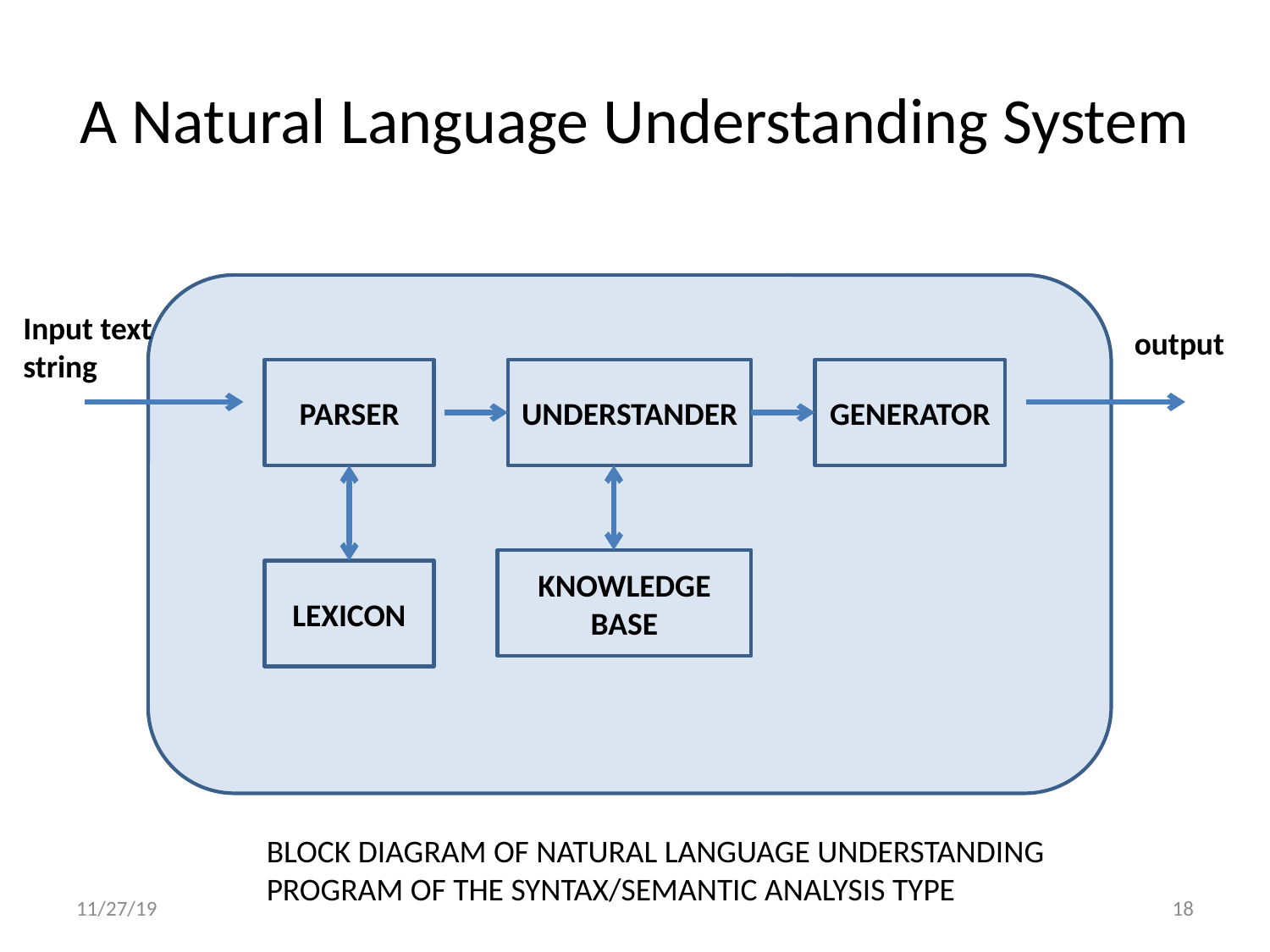

# A Natural Language Understanding System

Input text string
output
PARSER
UNDERSTANDER
GENERATOR
KNOWLEDGE BASE
LEXICON
BLOCK DIAGRAM OF NATURAL LANGUAGE UNDERSTANDING PROGRAM OF THE SYNTAX/SEMANTIC ANALYSIS TYPE
11/27/19
18